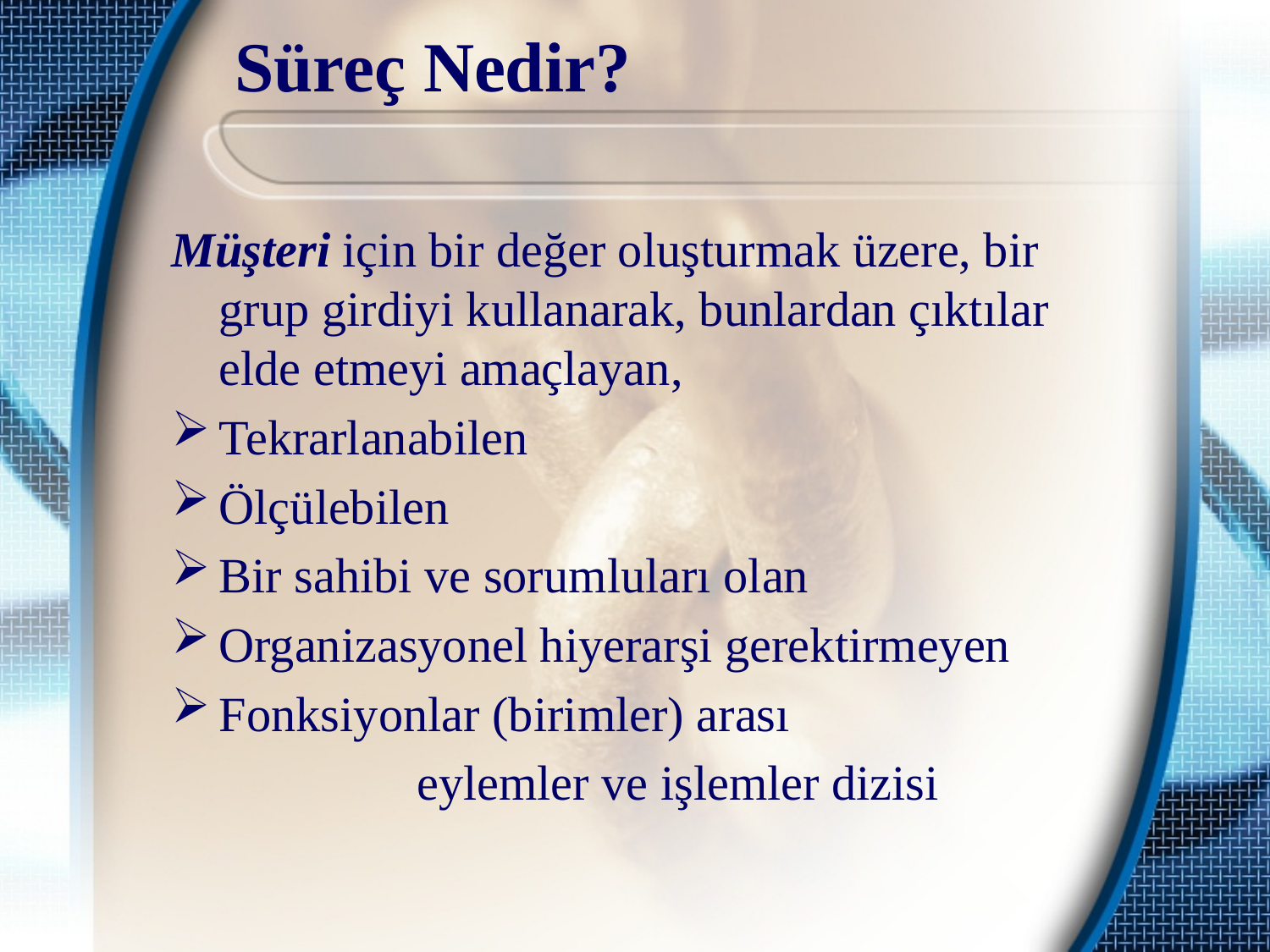

# Süreç Nedir?
Müşteri için bir değer oluşturmak üzere, bir grup girdiyi kullanarak, bunlardan çıktılar elde etmeyi amaçlayan,
Tekrarlanabilen
Ölçülebilen
Bir sahibi ve sorumluları olan
Organizasyonel hiyerarşi gerektirmeyen
Fonksiyonlar (birimler) arası
                    eylemler ve işlemler dizisi